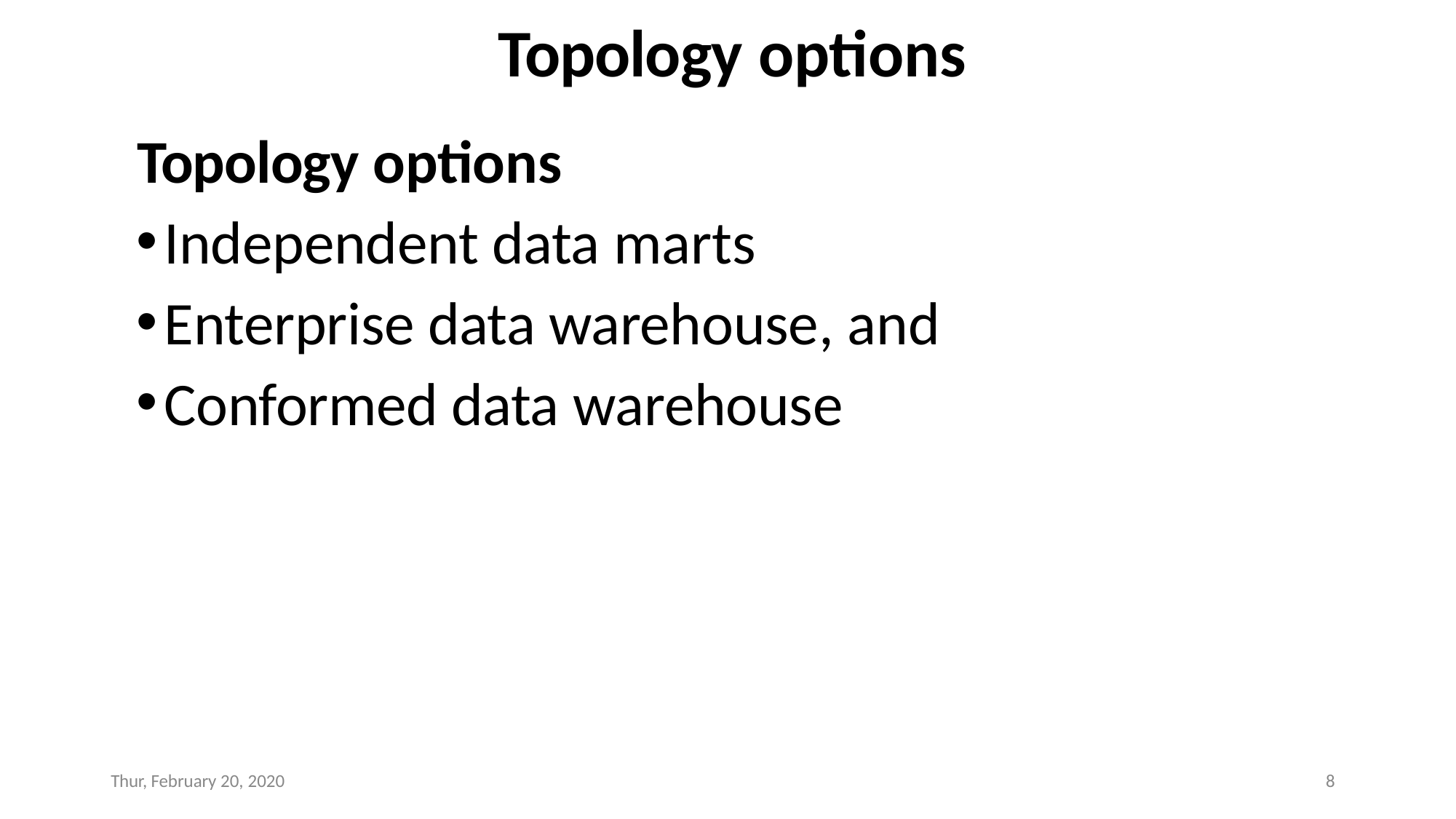

# Topology options
Topology options
Independent data marts
Enterprise data warehouse, and
Conformed data warehouse
Thur, February 20, 2020
8